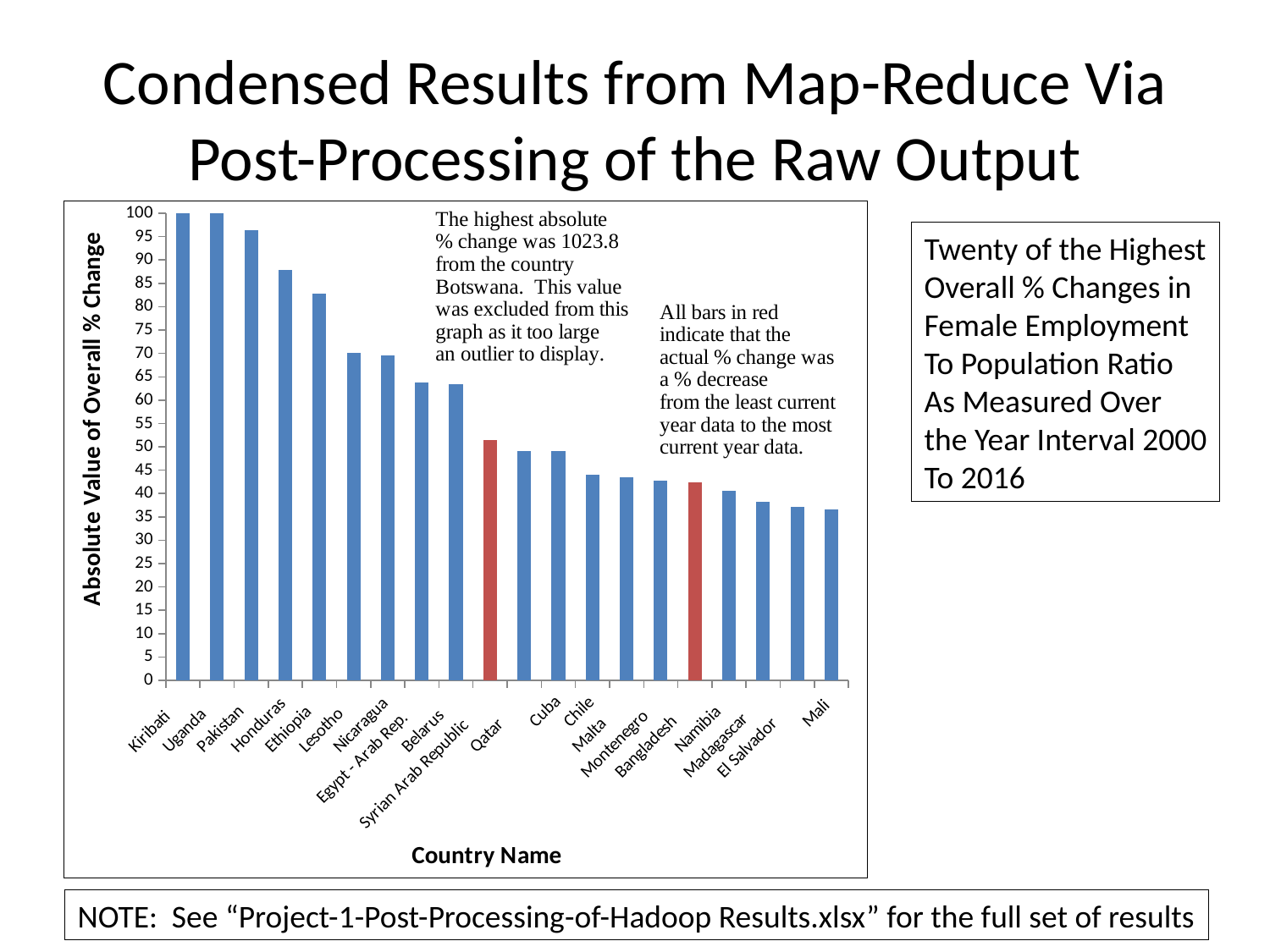

# Condensed Results from Map-Reduce Via Post-Processing of the Raw Output

### Chart

| Category |  |
|---|---|
| Kiribati	 | 166.43 |
| Uganda	 | 108.34 |
| Pakistan	 | 96.41 |
| Honduras	 | 87.86 |
| Ethiopia	 | 82.79 |
| Lesotho	 | 70.12 |
| Nicaragua	 | 69.52 |
| Egypt - Arab Rep.	 | 63.85 |
| Belarus	 | 63.37 |
| Syrian Arab Republic	 | 51.44 |
| Qatar	 | 49.15 |
| Cuba	 | 49.06 |
| Chile	 | 44.08 |
| Malta	 | 43.57 |
| Montenegro	 | 42.73 |
| Bangladesh	 | 42.47 |
| Namibia	 | 40.54 |
| Madagascar	 | 38.18 |
| El Salvador	 | 37.12 |
| Mali	 | 36.61 |
Twenty of the Highest
Overall % Changes in
Female Employment
To Population Ratio
As Measured Over
the Year Interval 2000
To 2016
NOTE:  See “Project-1-Post-Processing-of-Hadoop Results.xlsx” for the full set of results